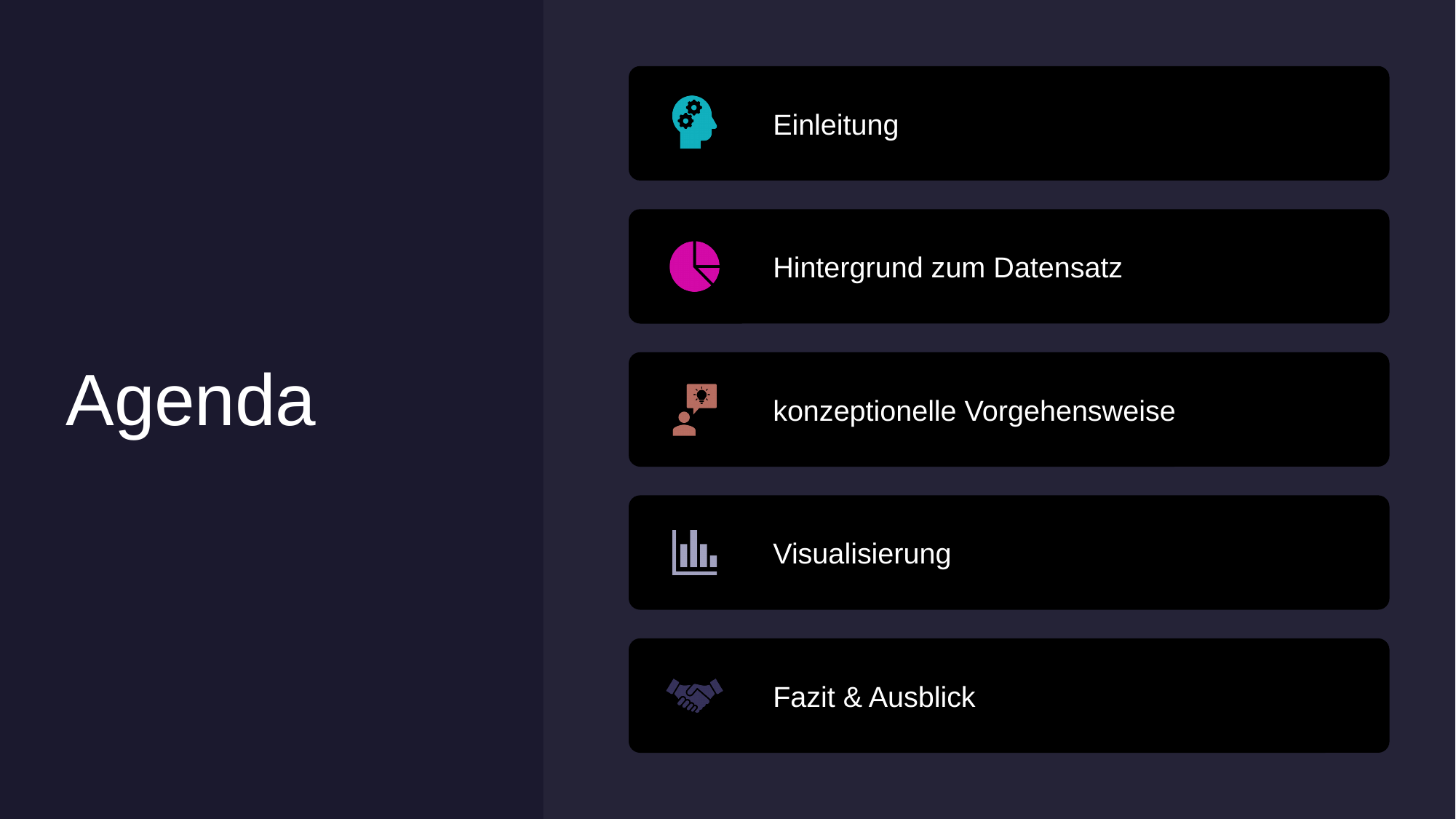

# Agenda
Einleitung
Hintergrund zum Datensatz
konzeptionelle Vorgehensweise
Visualisierung
Fazit & Ausblick
2